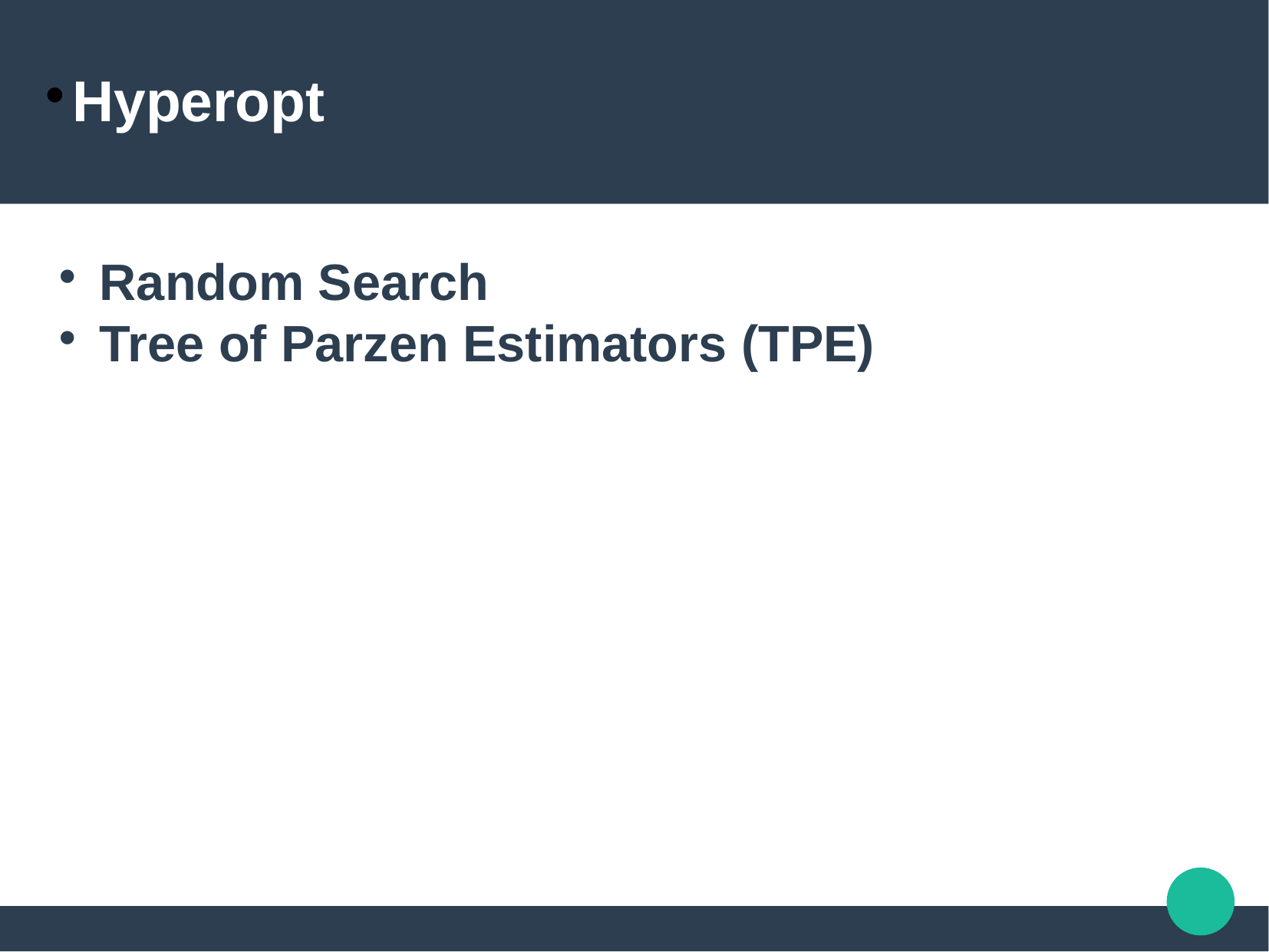

Hyperopt
Random Search
Tree of Parzen Estimators (TPE)